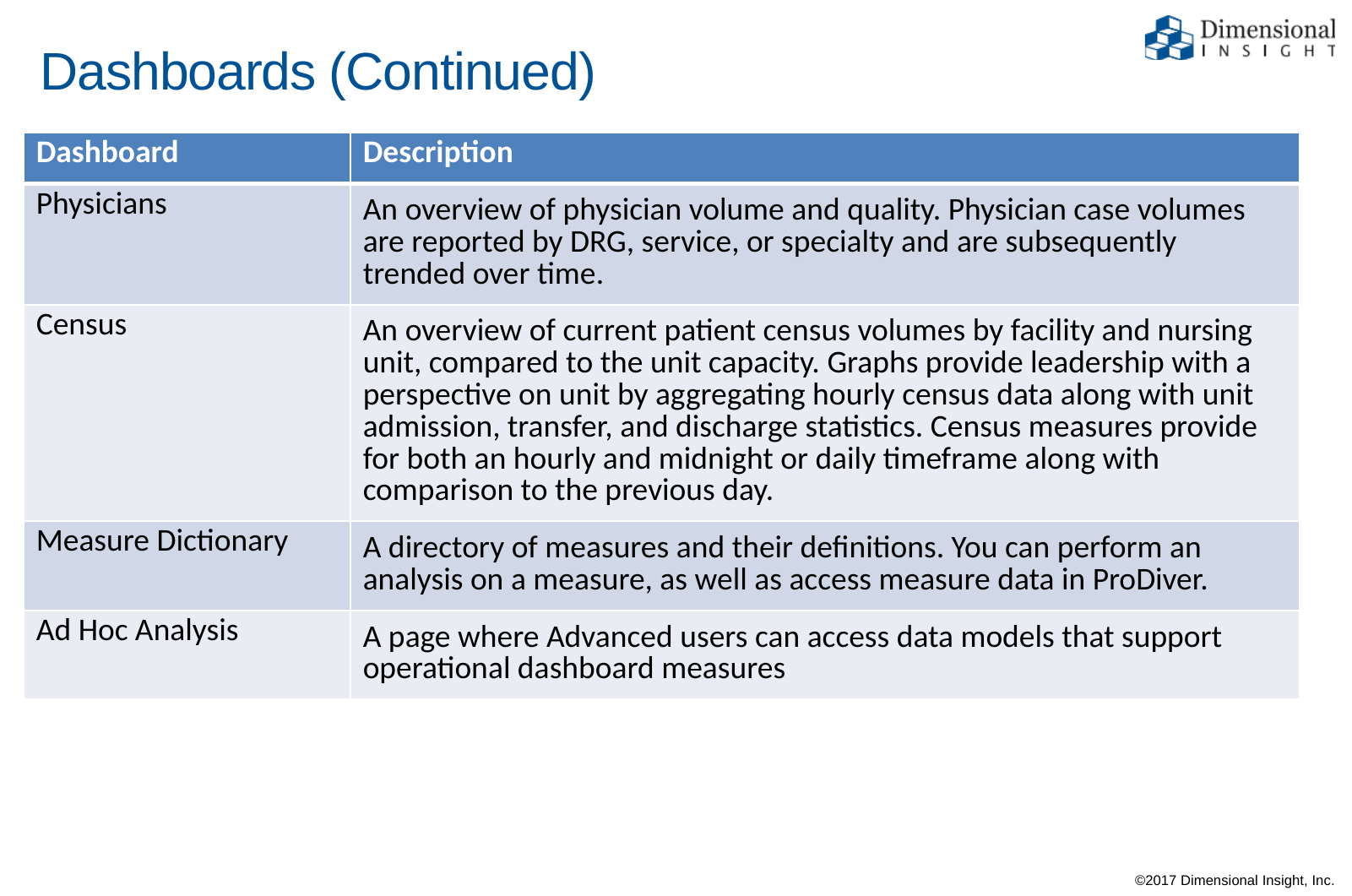

# Dashboards (Continued)
| Dashboard | Description |
| --- | --- |
| Physicians | An overview of physician volume and quality. Physician case volumes are reported by DRG, service, or specialty and are subsequently trended over time. |
| Census | An overview of current patient census volumes by facility and nursing unit, compared to the unit capacity. Graphs provide leadership with a perspective on unit by aggregating hourly census data along with unit admission, transfer, and discharge statistics. Census measures provide for both an hourly and midnight or daily timeframe along with comparison to the previous day. |
| Measure Dictionary | A directory of measures and their definitions. You can perform an analysis on a measure, as well as access measure data in ProDiver. |
| Ad Hoc Analysis | A page where Advanced users can access data models that support operational dashboard measures |